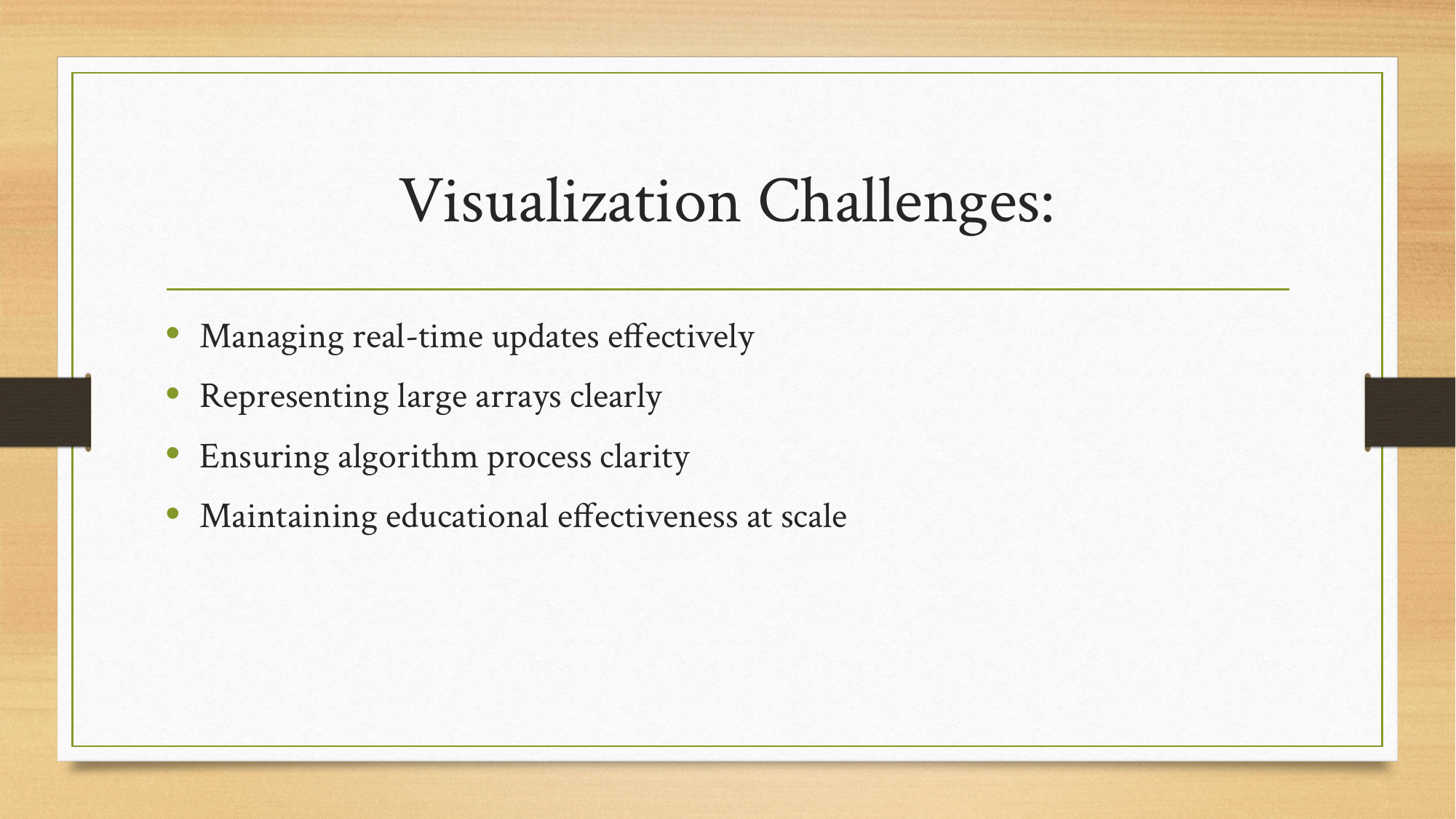

# Visualization Challenges:
Managing real-time updates effectively
Representing large arrays clearly
Ensuring algorithm process clarity
Maintaining educational effectiveness at scale